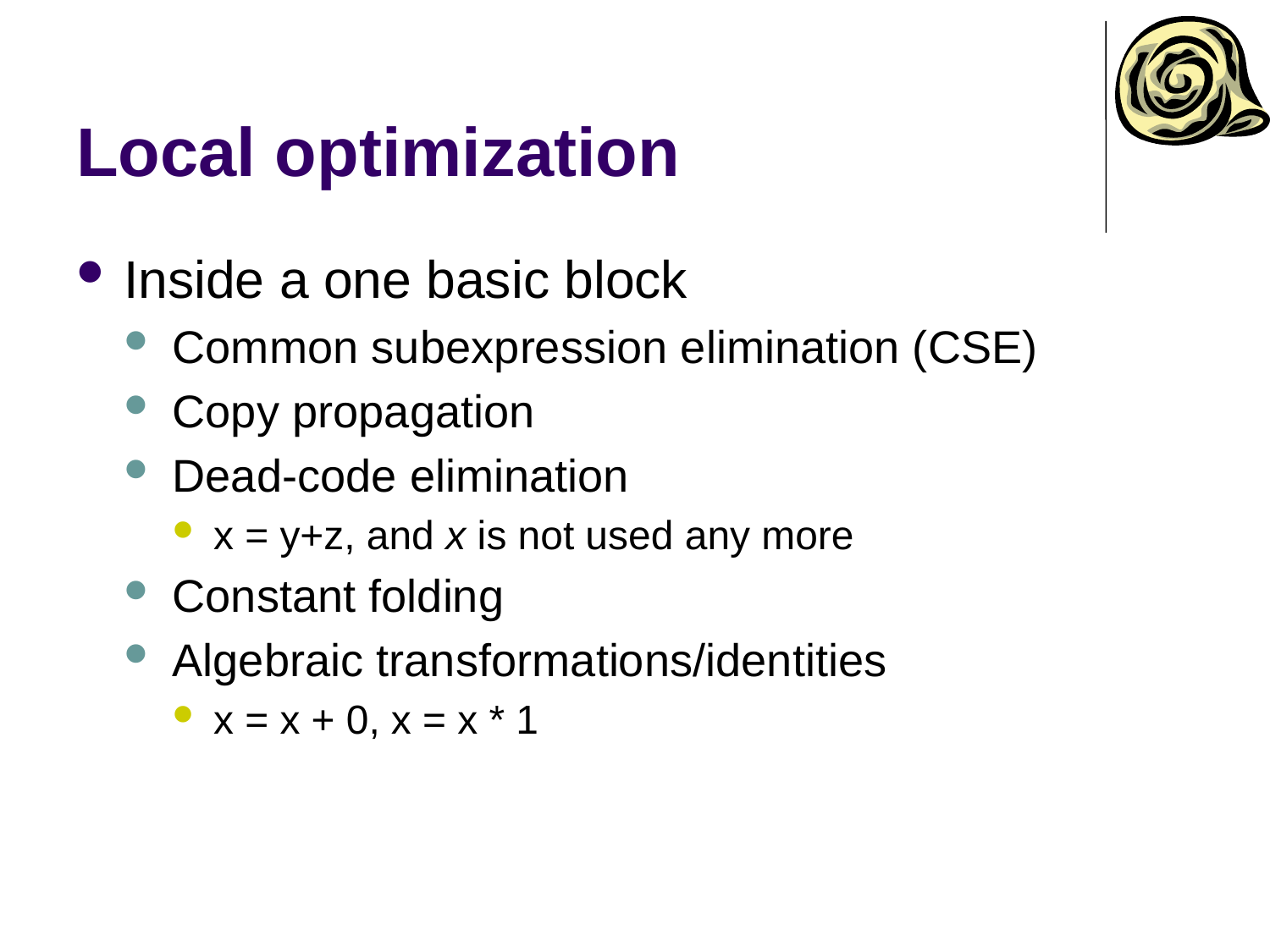

# Local optimization
Inside a one basic block
Common subexpression elimination (CSE)
Copy propagation
Dead-code elimination
x = y+z, and x is not used any more
Constant folding
Algebraic transformations/identities
x = x + 0, x = x * 1